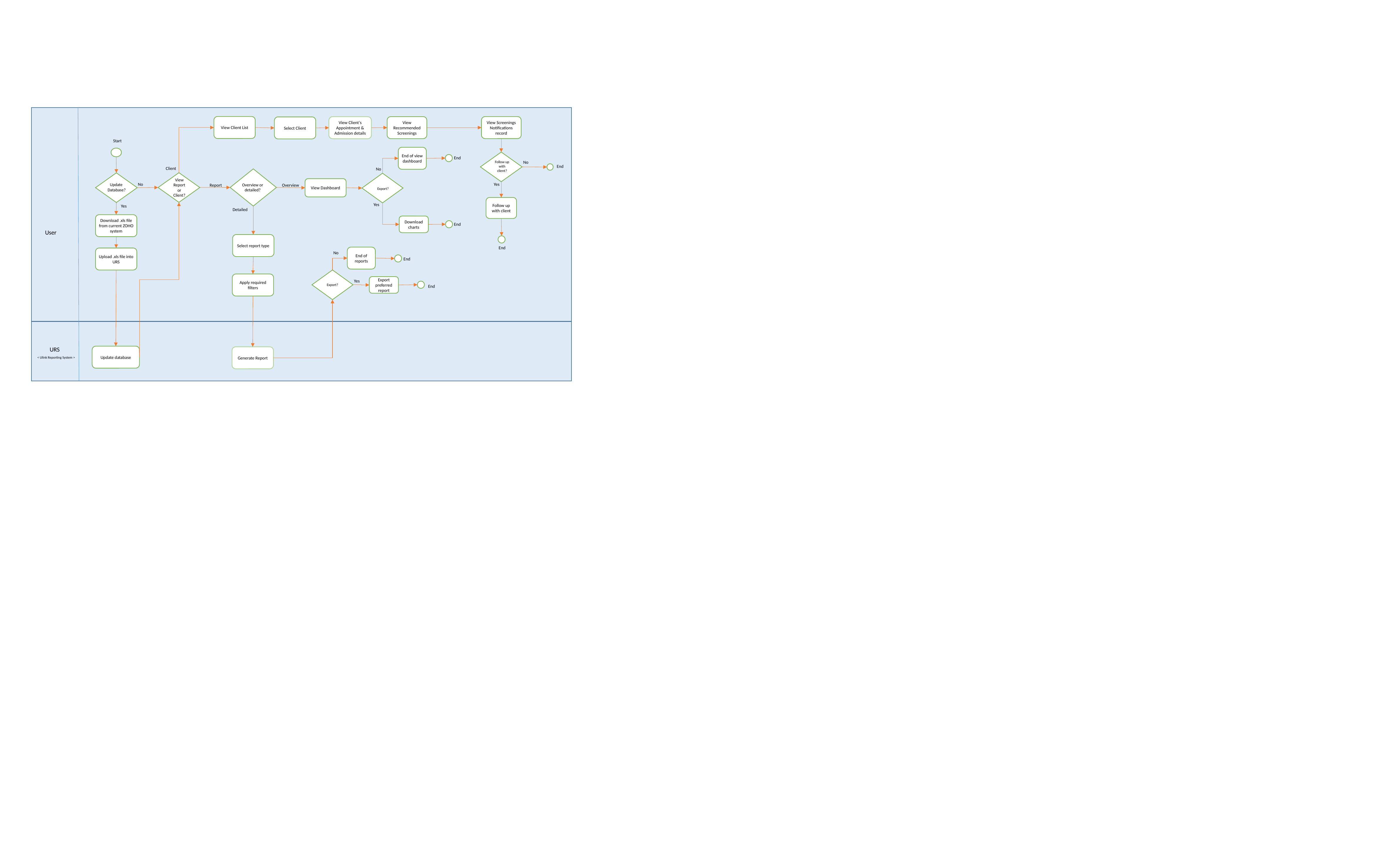

View Client List
View Client’s Appointment & Admission details
Select Client
Start

No
End

Client

View Report or Client?

Update  Database?
Overview
No
Yes
Report
Follow up with client
Yes

Download .xls file from current ZOHO system
User
Upload .xls file into URS
No

URS
Update database
Generate Report
< Ulink Reporting System >
View Screenings Notifications record
View Recommended Screenings
End of view dashboard
End

Follow up with client?
No

Overview or detailed?
Export?
View Dashboard
Yes
Detailed
Download charts
End

Select report type

End
End of reports
End

Export?
Apply required filters
Export preferred report
Yes

End